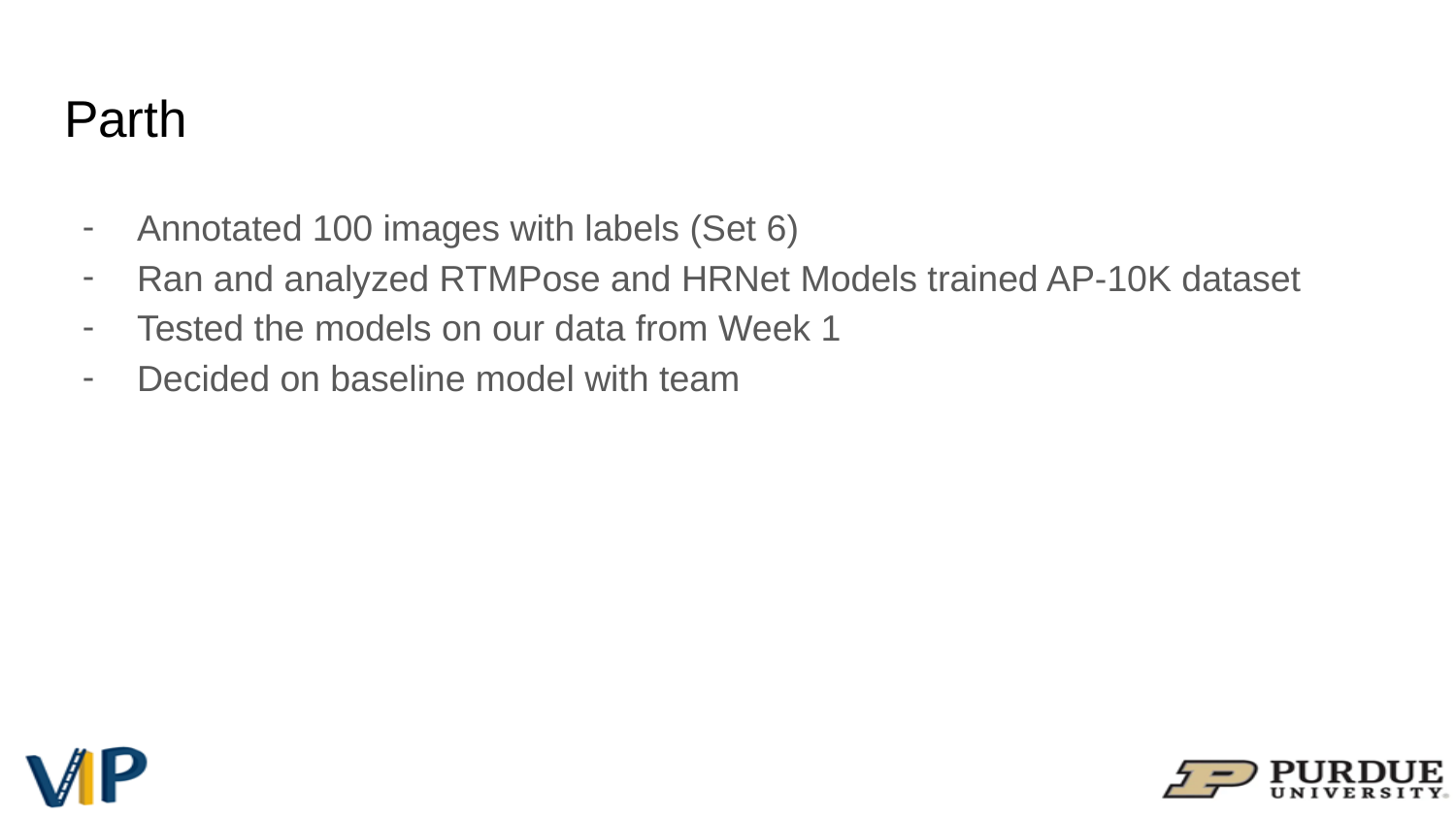

# Parth
Annotated 100 images with labels (Set 6)
Ran and analyzed RTMPose and HRNet Models trained AP-10K dataset
Tested the models on our data from Week 1
Decided on baseline model with team